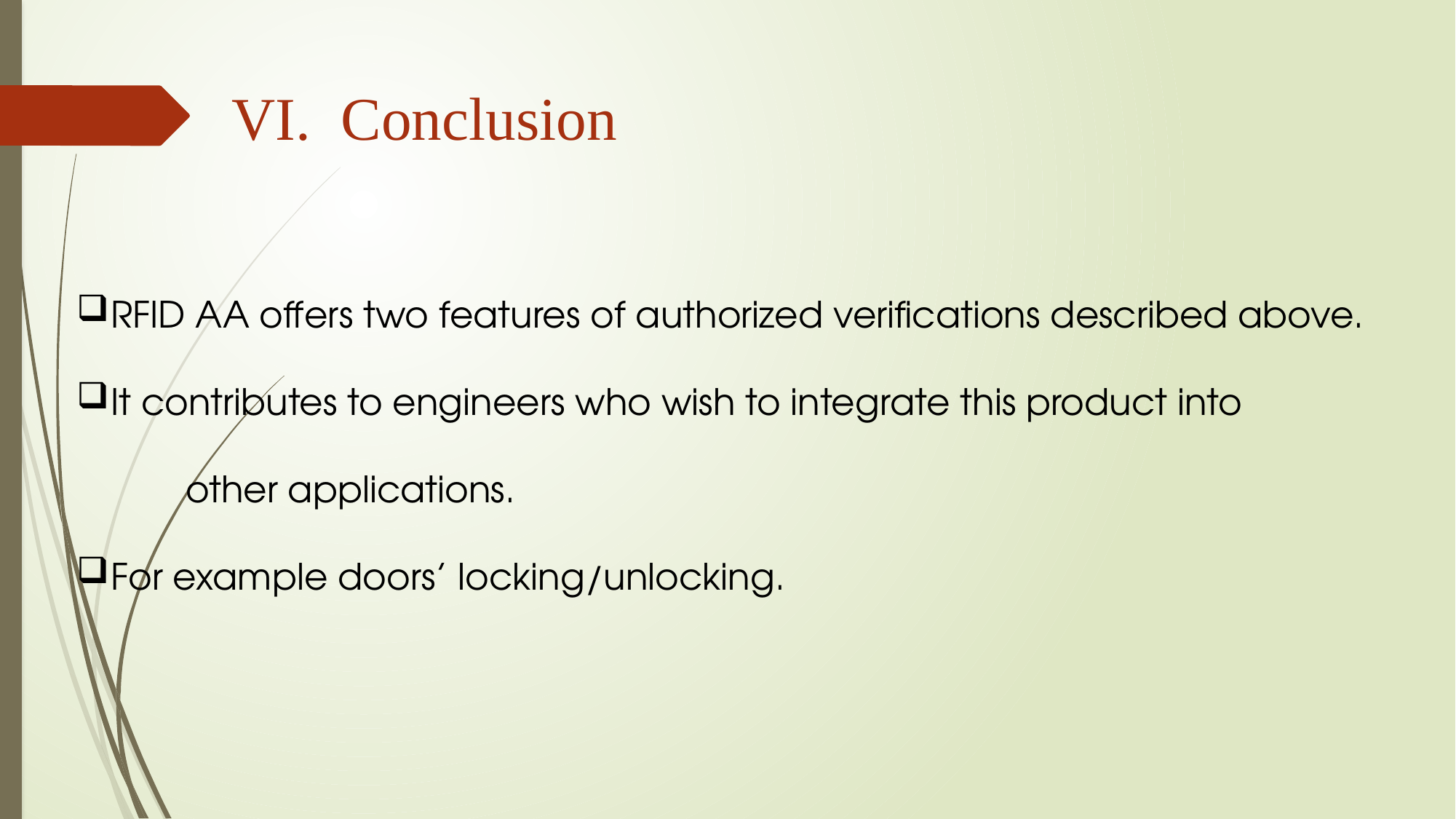

VI.  Conclusion
RFID AA offers two features of authorized verifications described above.
It contributes to engineers who wish to integrate this product into
	other applications.
For example doors’ locking/unlocking.